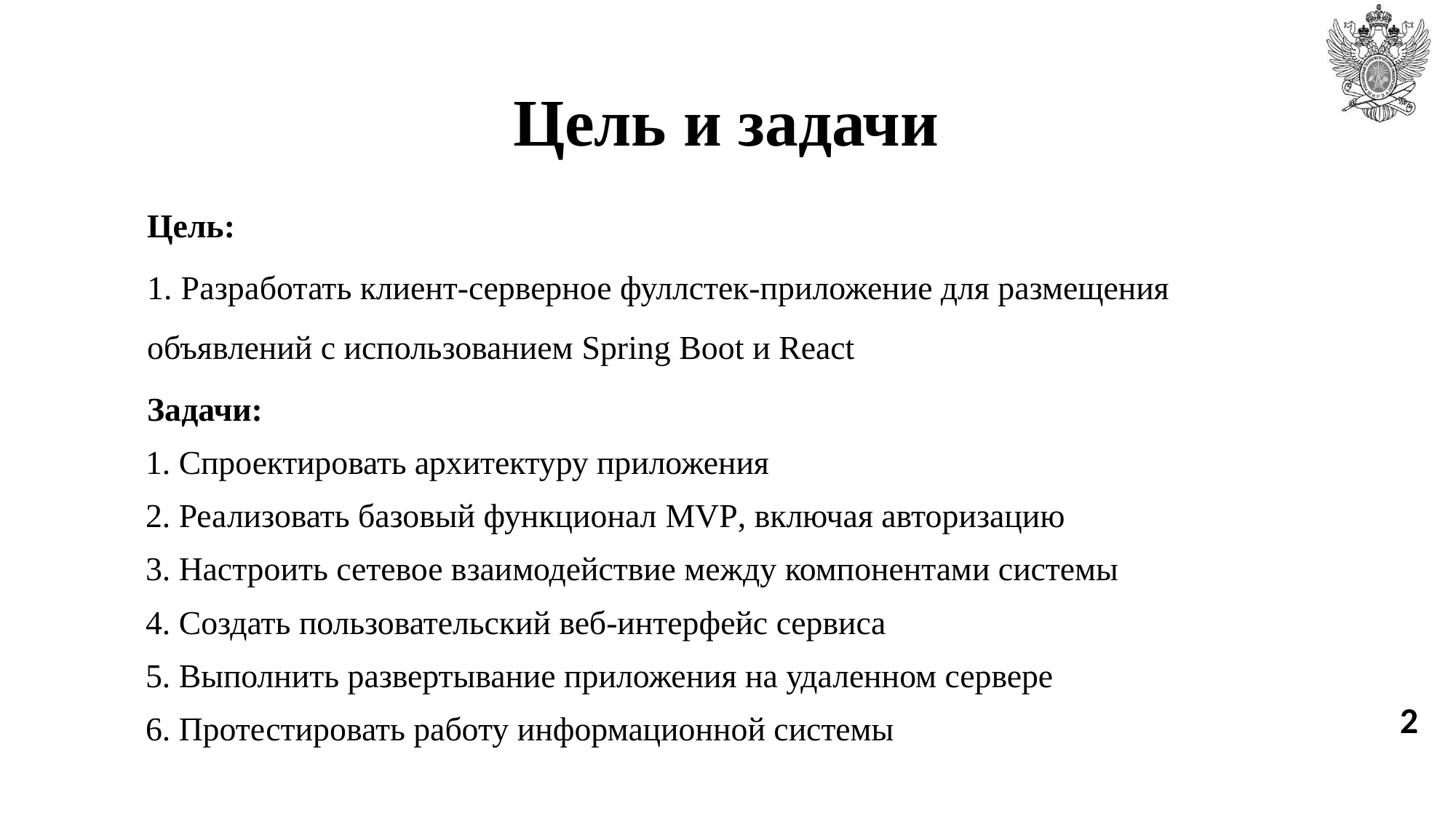

# Цель и задачи
Цель:
1. Разработать клиент-серверное фуллстек-приложение для размещения объявлений с использованием Spring Boot и React
Задачи:
 Спроектировать архитектуру приложения
 Реализовать базовый функционал MVP, включая авторизацию
 Настроить сетевое взаимодействие между компонентами системы
 Создать пользовательский веб-интерфейс сервиса
 Выполнить развертывание приложения на удаленном сервере
 Протестировать работу информационной системы
2